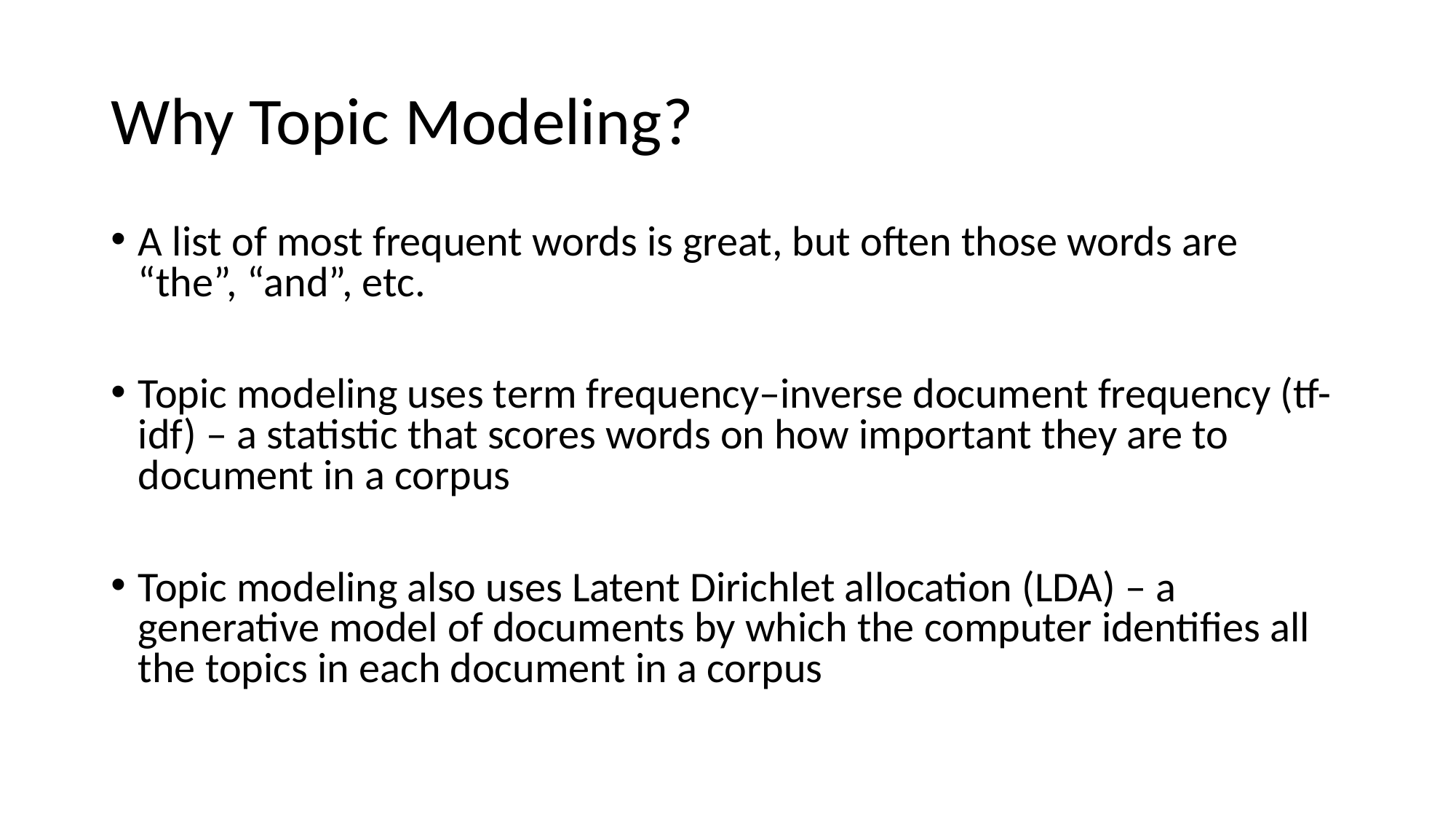

# Why Topic Modeling?
A list of most frequent words is great, but often those words are “the”, “and”, etc.

Topic modeling uses term frequency–inverse document frequency (tf-idf) – a statistic that scores words on how important they are to document in a corpus

Topic modeling also uses Latent Dirichlet allocation (LDA) – a generative model of documents by which the computer identifies all the topics in each document in a corpus